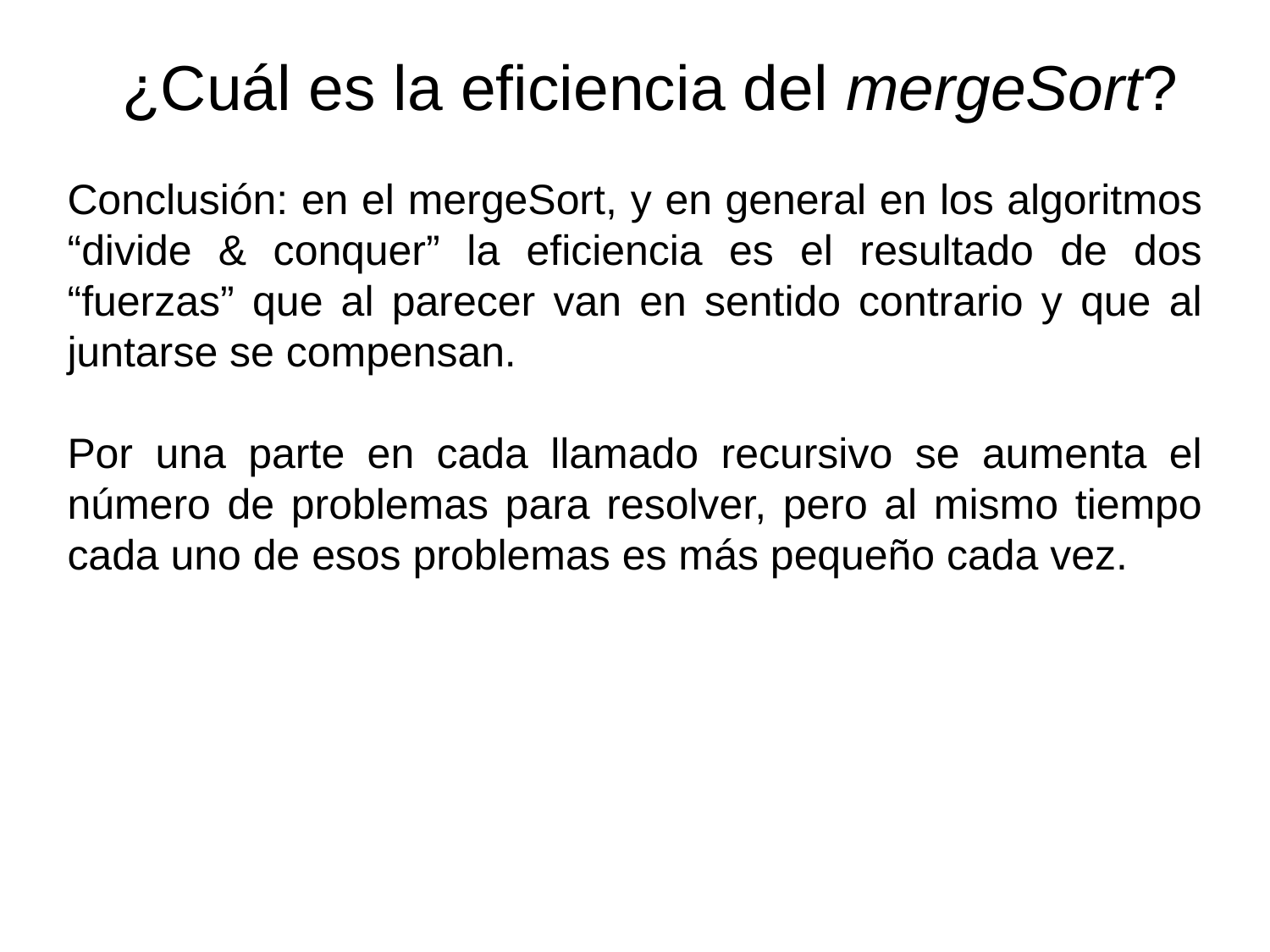

¿Cuál es la eficiencia del mergeSort?
Conclusión: en el mergeSort, y en general en los algoritmos “divide & conquer” la eficiencia es el resultado de dos “fuerzas” que al parecer van en sentido contrario y que al juntarse se compensan.

Por una parte en cada llamado recursivo se aumenta el número de problemas para resolver, pero al mismo tiempo cada uno de esos problemas es más pequeño cada vez.